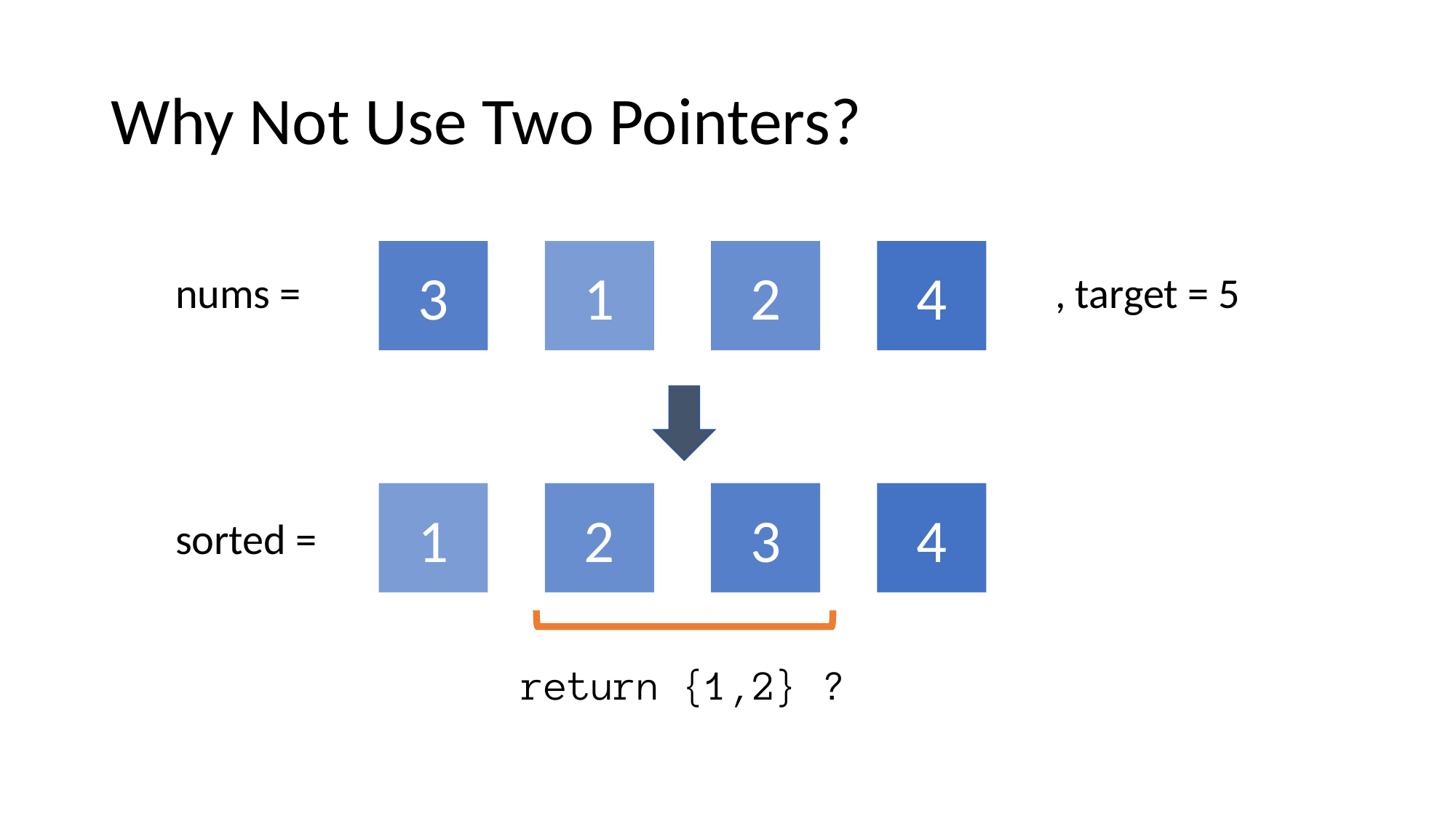

# Why Not Use Two Pointers?
3
1
2
4
nums =
, target = 5

1
2
3
4
sorted =
return {1,2} ?